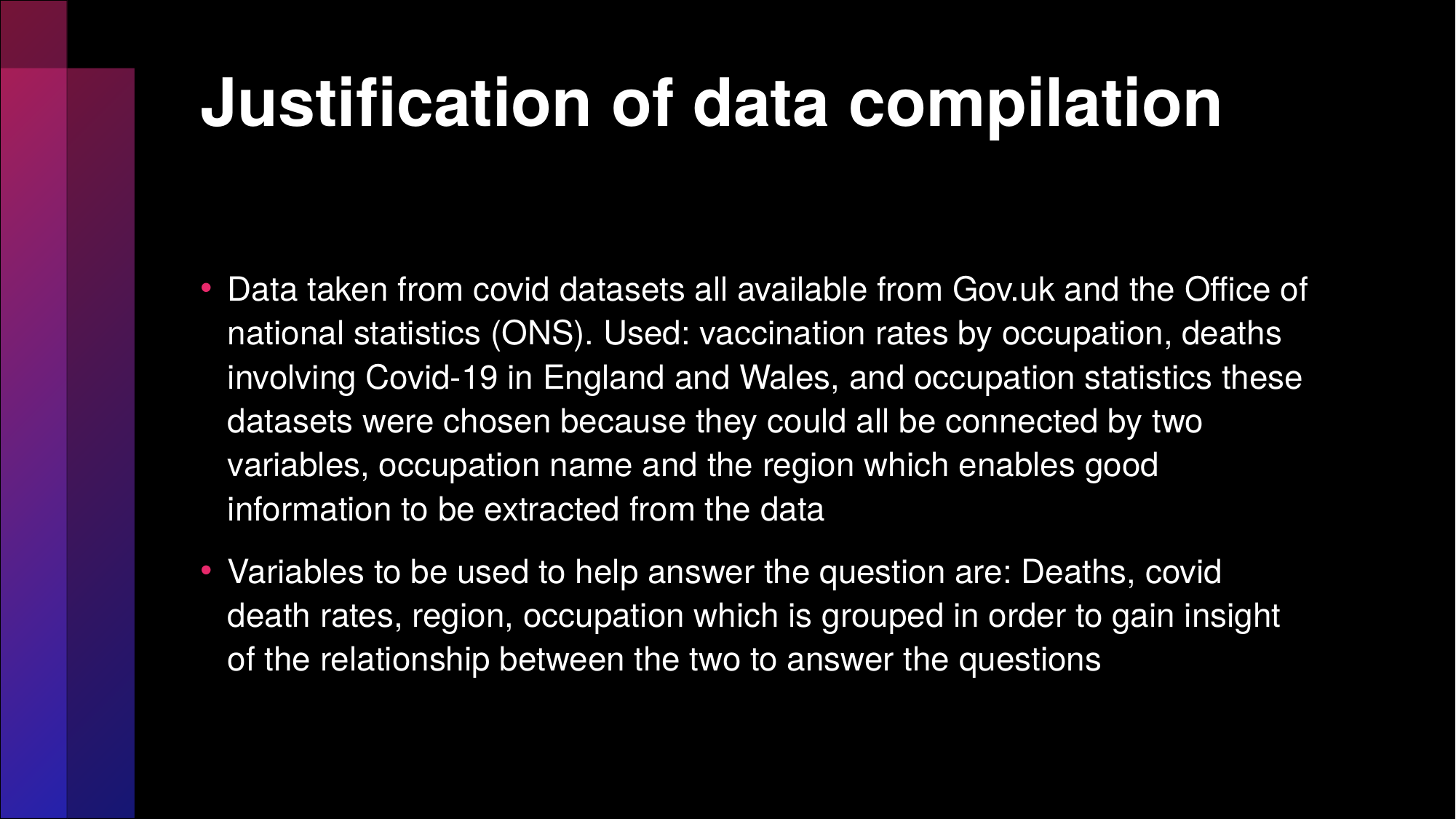

# Justification of data compilation
Data taken from covid datasets all available from Gov.uk and the Office of national statistics (ONS). Used: vaccination rates by occupation, deaths involving Covid-19 in England and Wales, and occupation statistics these datasets were chosen because they could all be connected by two variables, occupation name and the region which enables good information to be extracted from the data
Variables to be used to help answer the question are: Deaths, covid death rates, region, occupation which is grouped in order to gain insight of the relationship between the two to answer the questions